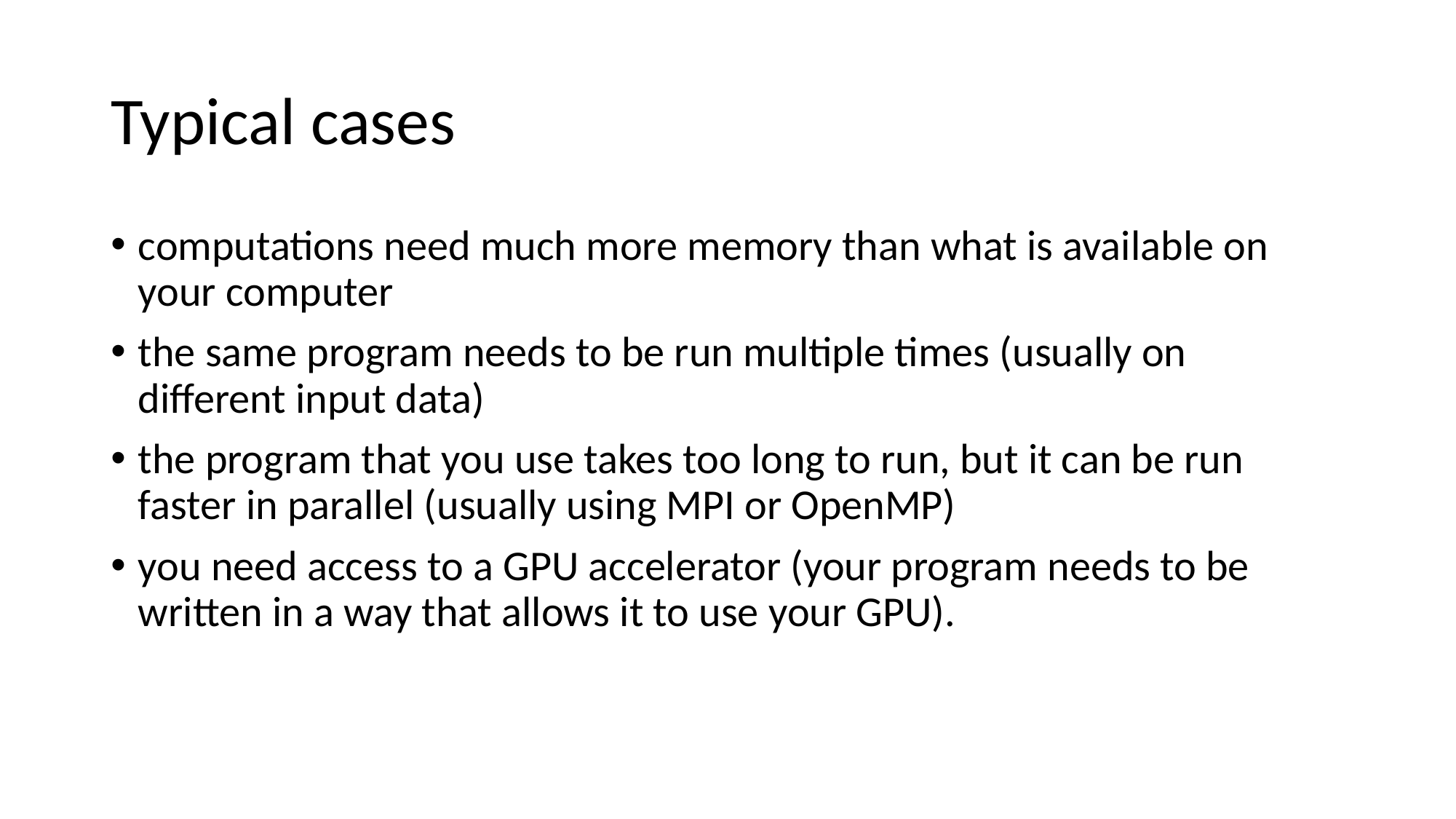

# Typical cases
computations need much more memory than what is available on your computer
the same program needs to be run multiple times (usually on different input data)
the program that you use takes too long to run, but it can be run faster in parallel (usually using MPI or OpenMP)
you need access to a GPU accelerator (your program needs to be written in a way that allows it to use your GPU).